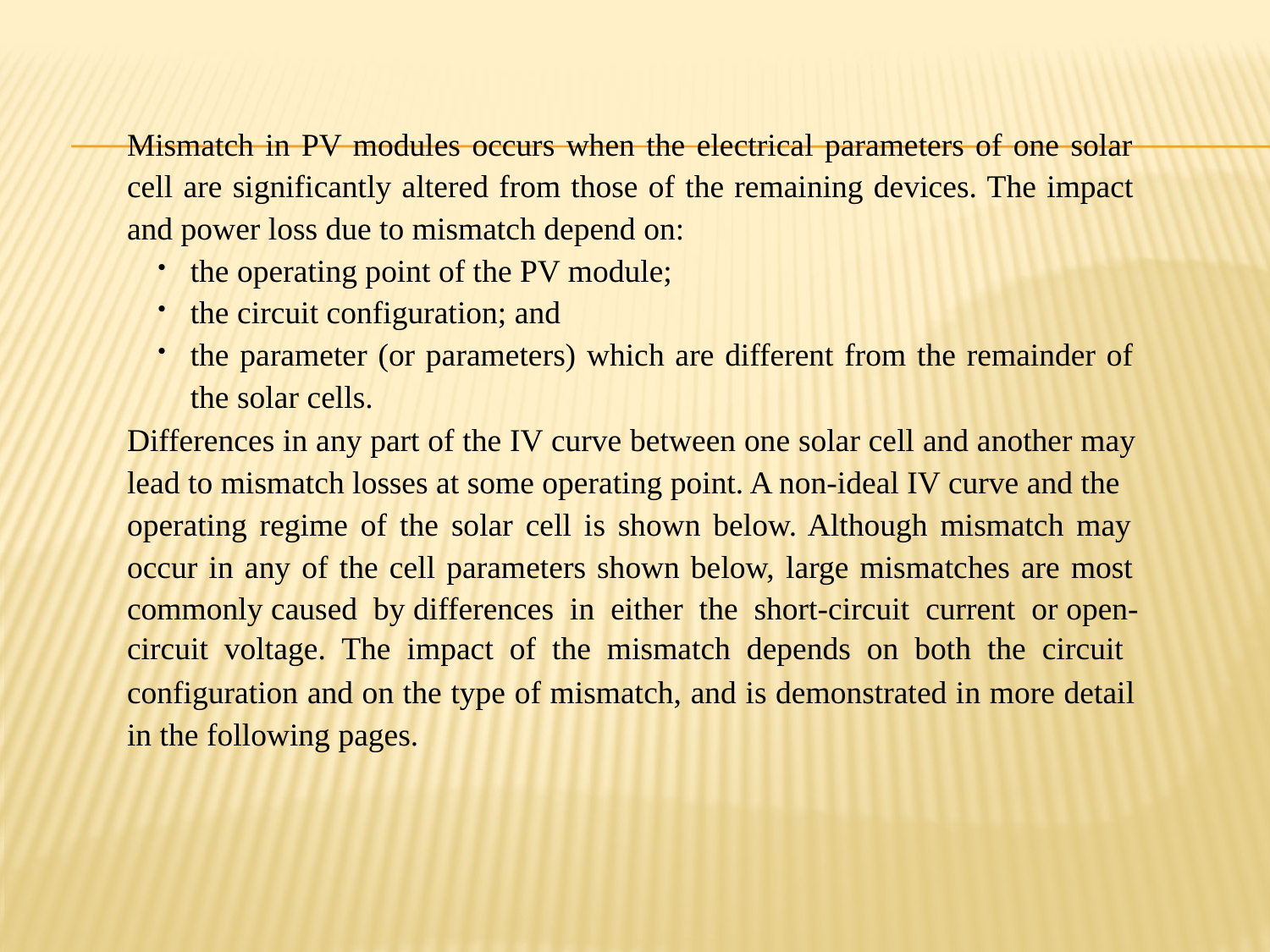

Mismatch in PV modules occurs when the electrical parameters of one solar  cell are significantly altered from those of the remaining devices. The impact  and power loss due to mismatch depend on:
the operating point of the PV module;
the circuit configuration; and
the parameter (or parameters) which are different from the remainder of  the solar cells.
Differences in any part of the IV curve between one solar cell and another may  lead to mismatch losses at some operating point. A non-ideal IV curve and the
operating regime of the solar cell is shown below. Although mismatch may  occur in any of the cell parameters shown below, large mismatches are most  commonly caused  by differences  in  either  the  short-circuit  current  or open-
circuit  voltage.  The  impact  of  the  mismatch  depends  on  both  the  circuit
configuration and on the type of mismatch, and is demonstrated in more detail  in the following pages.